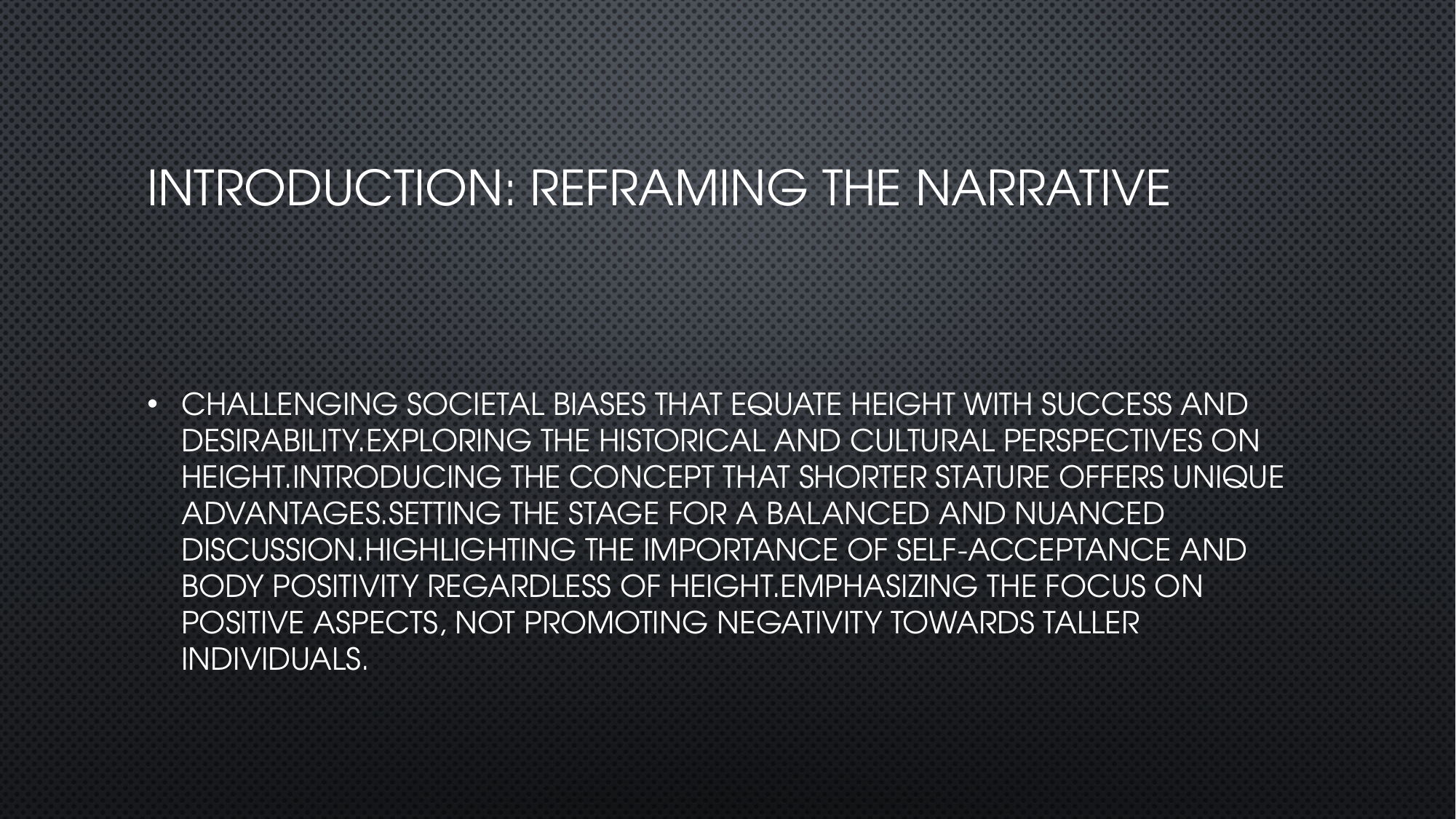

# Introduction: Reframing the Narrative

Challenging societal biases that equate height with success and desirability.Exploring the historical and cultural perspectives on height.Introducing the concept that shorter stature offers unique advantages.Setting the stage for a balanced and nuanced discussion.Highlighting the importance of self-acceptance and body positivity regardless of height.Emphasizing the focus on positive aspects, not promoting negativity towards taller individuals.